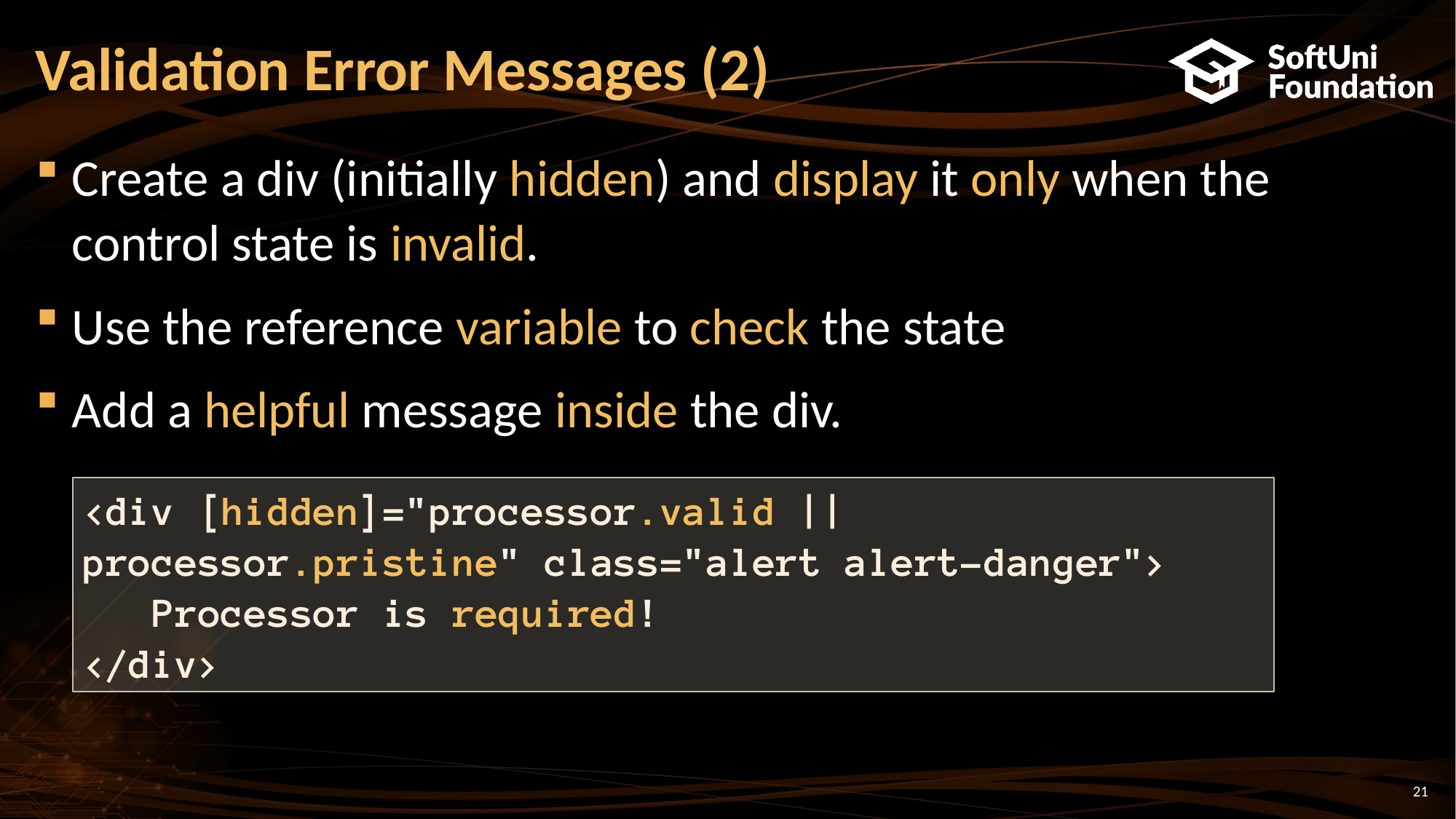

# Validation Error Messages (2)
Create a div (initially hidden) and display it only when the control state is invalid.
Use the reference variable to check the state
Add a helpful message inside the div.
<div [hidden]="processor.valid || processor.pristine" class="alert alert-danger">
   Processor is required!
</div>
21